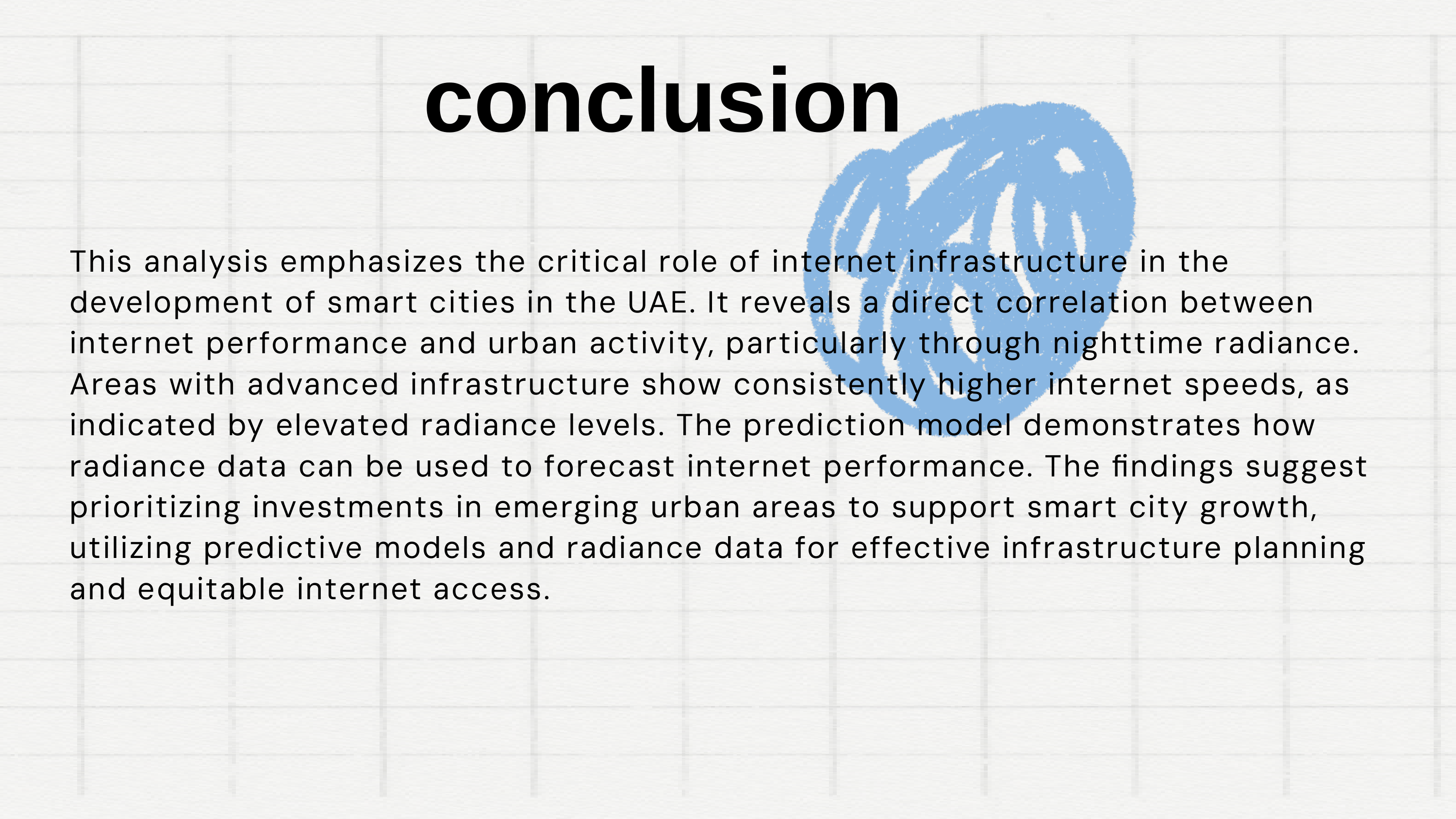

conclusion

This analysis emphasizes the critical role of internet infrastructure in the development of smart cities in the UAE. It reveals a direct correlation between internet performance and urban activity, particularly through nighttime radiance. Areas with advanced infrastructure show consistently higher internet speeds, as indicated by elevated radiance levels. The prediction model demonstrates how radiance data can be used to forecast internet performance. The findings suggest prioritizing investments in emerging urban areas to support smart city growth, utilizing predictive models and radiance data for effective infrastructure planning and equitable internet access.